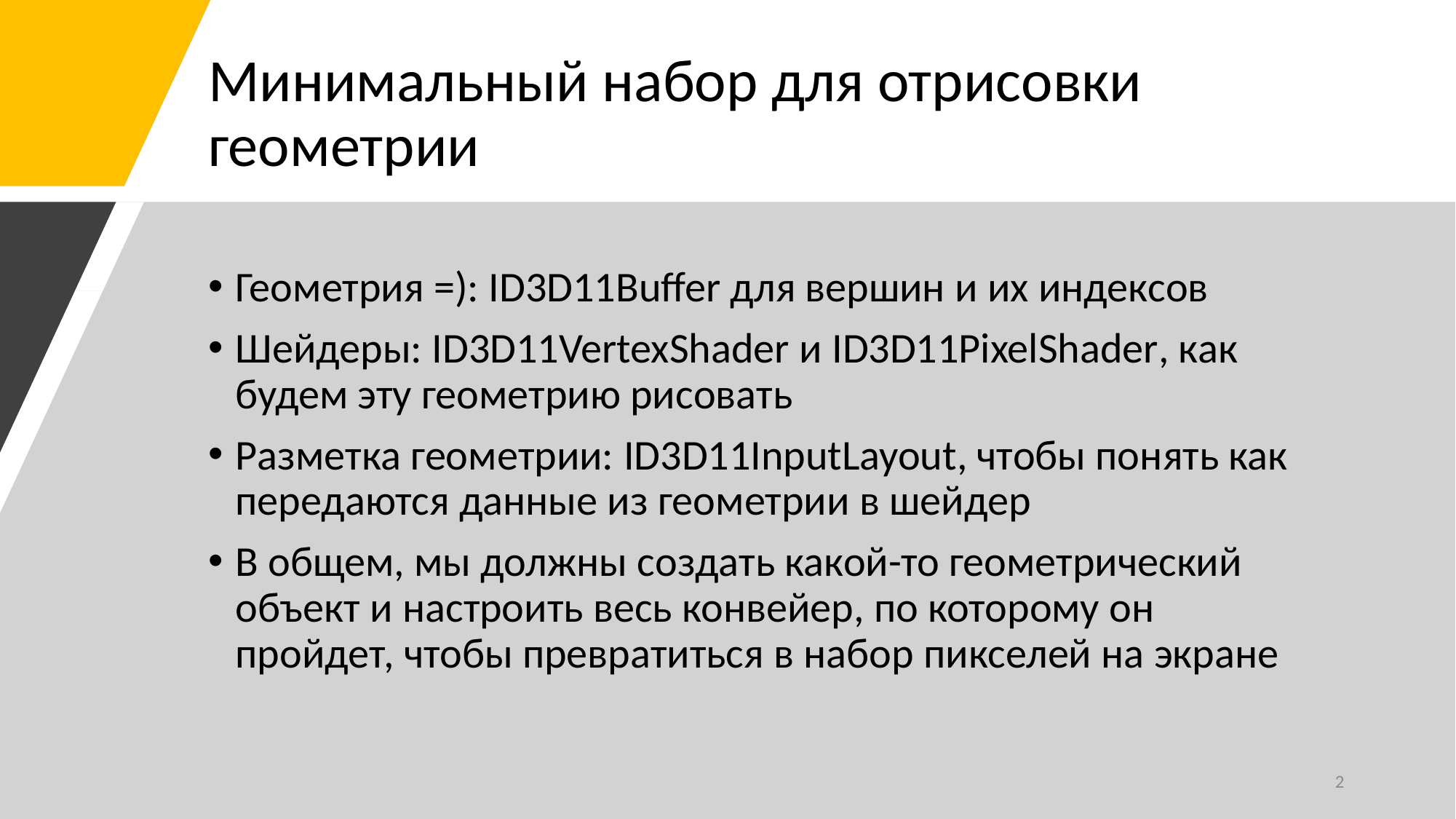

# Минимальный набор для отрисовки геометрии

Геометрия =): ID3D11Buffer для вершин и их индексов
Шейдеры: ID3D11VertexShader и ID3D11PixelShader, как будем эту геометрию рисовать
Разметка геометрии: ID3D11InputLayout, чтобы понять как передаются данные из геометрии в шейдер
В общем, мы должны создать какой-то геометрический объект и настроить весь конвейер, по которому он пройдет, чтобы превратиться в набор пикселей на экране
2